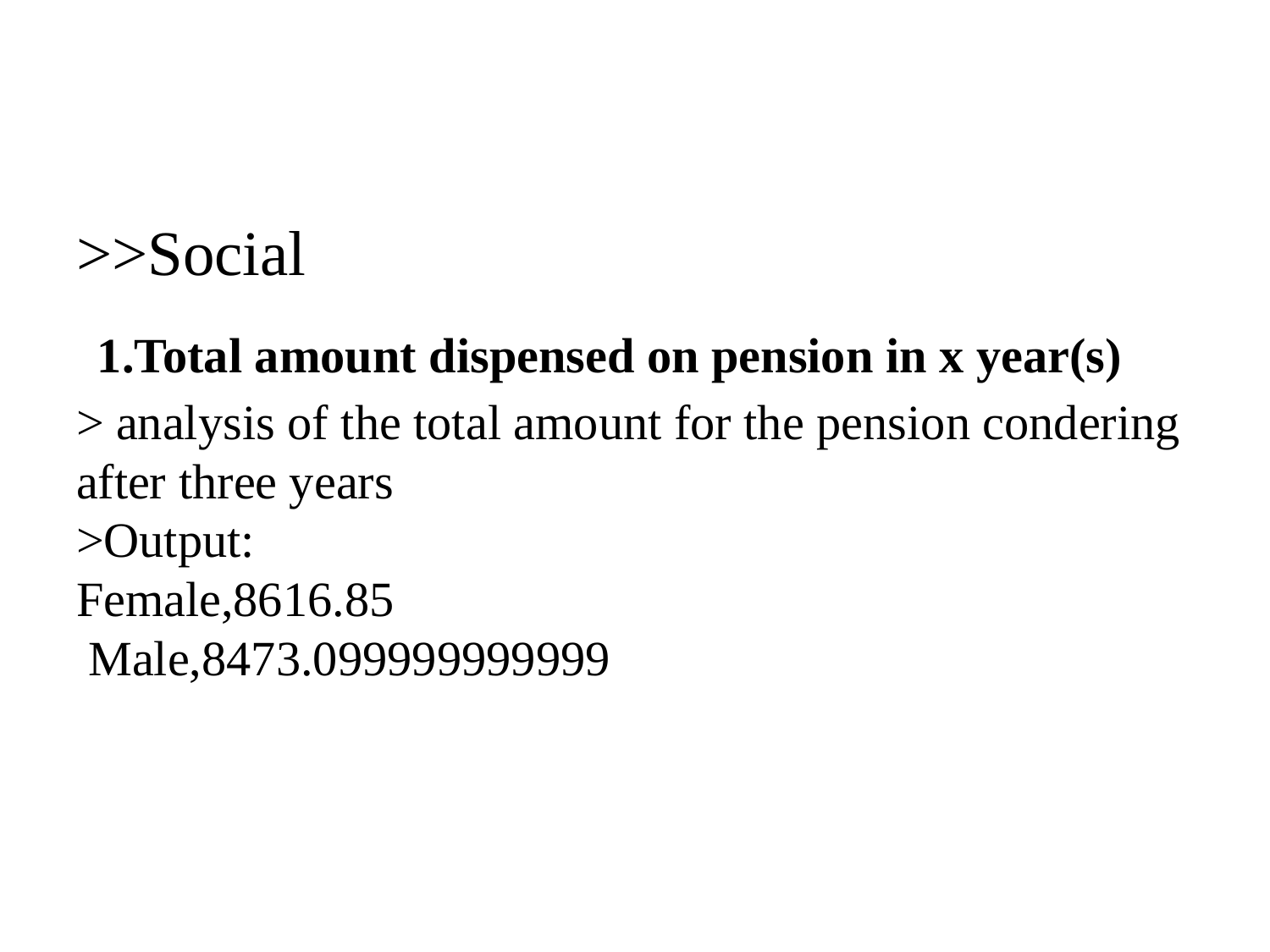

# >>Social 1.Total amount dispensed on pension in x year(s) > analysis of the total amount for the pension condering after three years >Output: Female,8616.85 Male,8473.099999999999